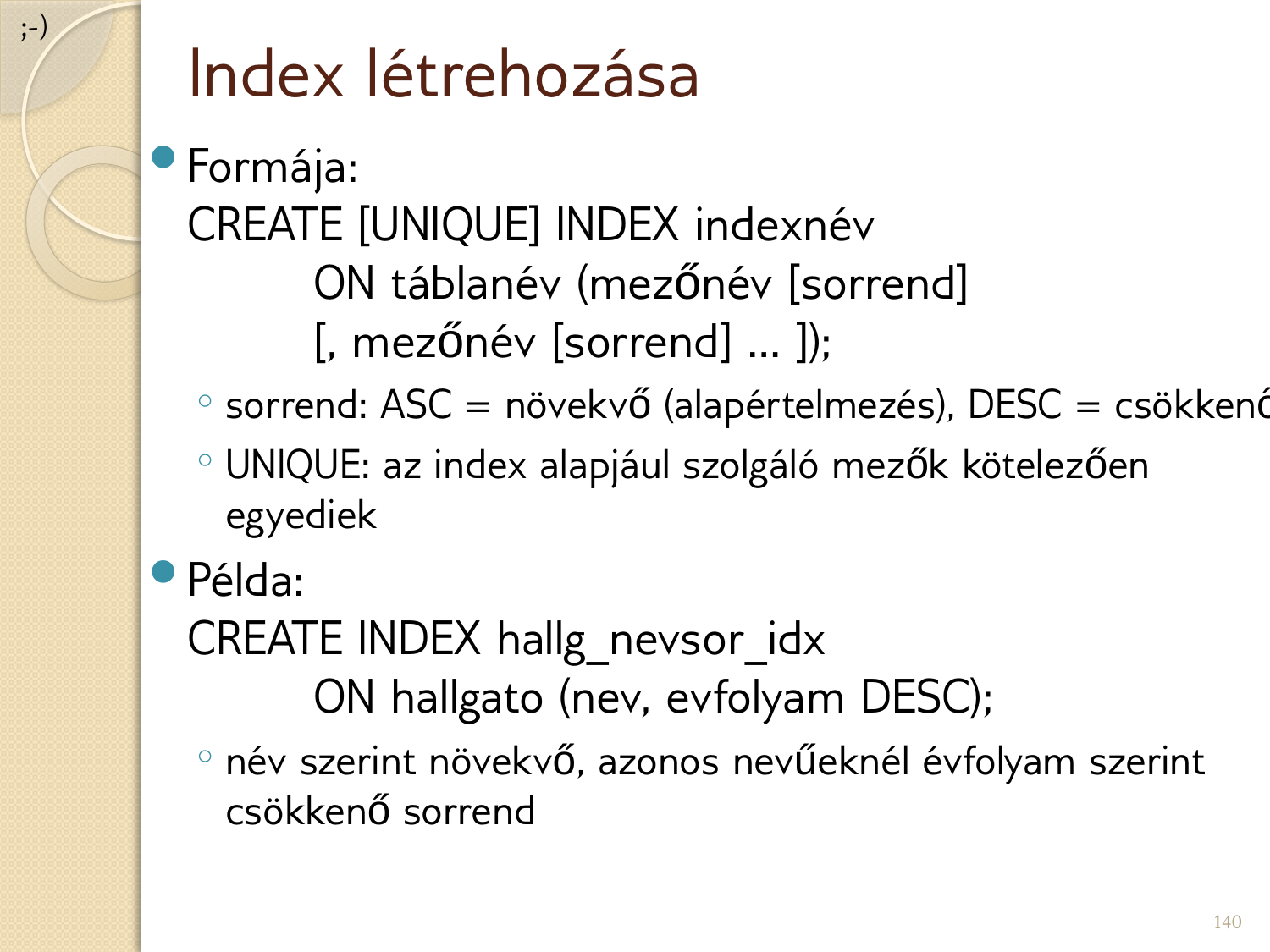

# Index létrehozása
;-)
Formája:
CREATE [UNIQUE] INDEX indexnév
	ON táblanév (mezőnév [sorrend]
		[, mezőnév [sorrend] … ]);
sorrend: ASC = növekvő (alapértelmezés), DESC = csökkenő
UNIQUE: az index alapjául szolgáló mezők kötelezően egyediek
Példa:
CREATE INDEX hallg_nevsor_idx
	ON hallgato (nev, evfolyam DESC);
név szerint növekvő, azonos nevűeknél évfolyam szerint csökkenő sorrend
140